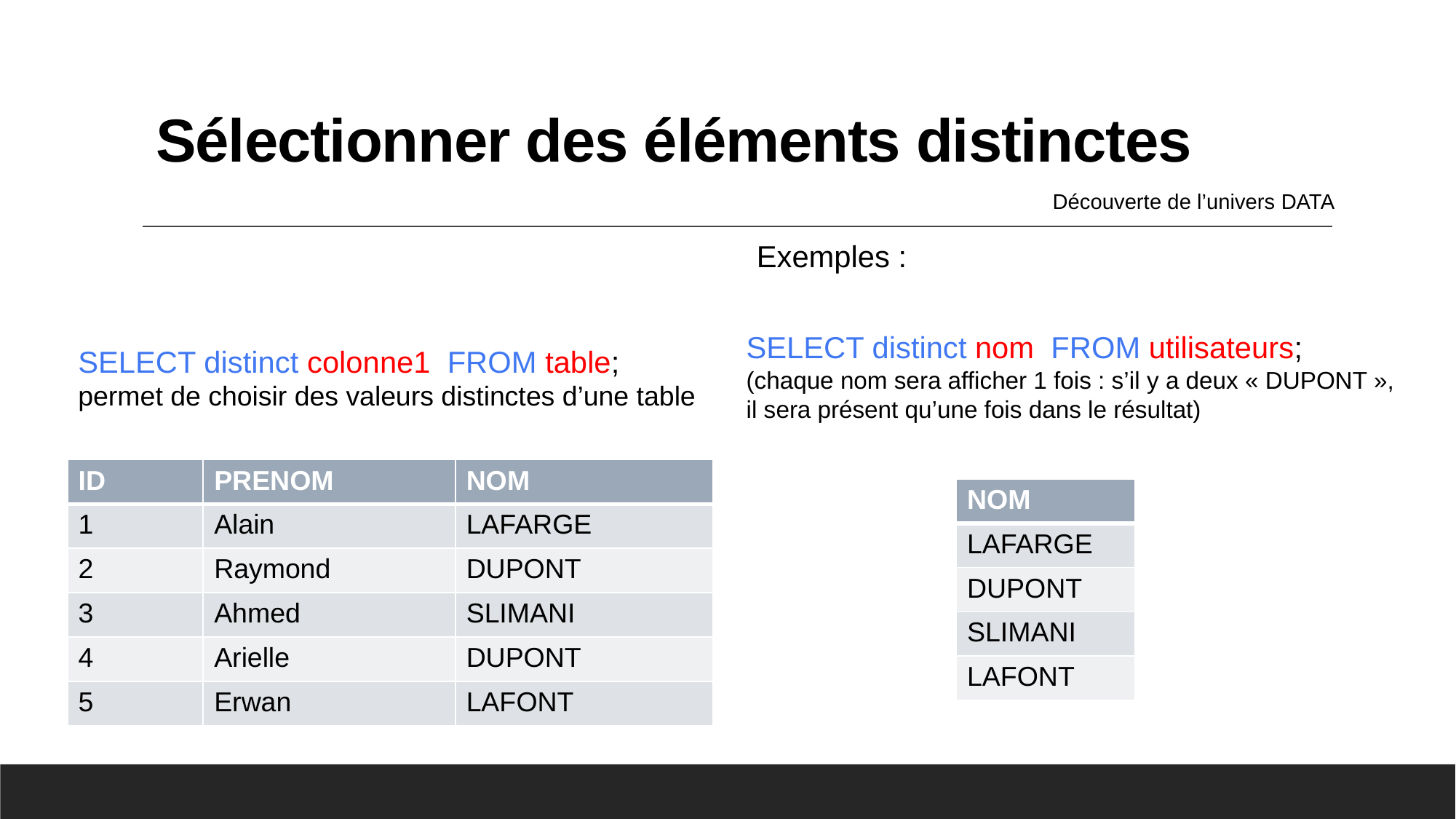

# Sélectionner des éléments distinctes
Découverte de l’univers DATA
Exemples :
SELECT distinct nom  FROM utilisateurs;
(chaque nom sera afficher 1 fois : s’il y a deux « DUPONT », il sera présent qu’une fois dans le résultat)
SELECT distinct colonne1  FROM table;
permet de choisir des valeurs distinctes d’une table
| ID | PRENOM | NOM |
| --- | --- | --- |
| 1 | Alain | LAFARGE |
| 2 | Raymond | DUPONT |
| 3 | Ahmed | SLIMANI |
| 4 | Arielle | DUPONT |
| 5 | Erwan | LAFONT |
| NOM |
| --- |
| LAFARGE |
| DUPONT |
| SLIMANI |
| LAFONT |